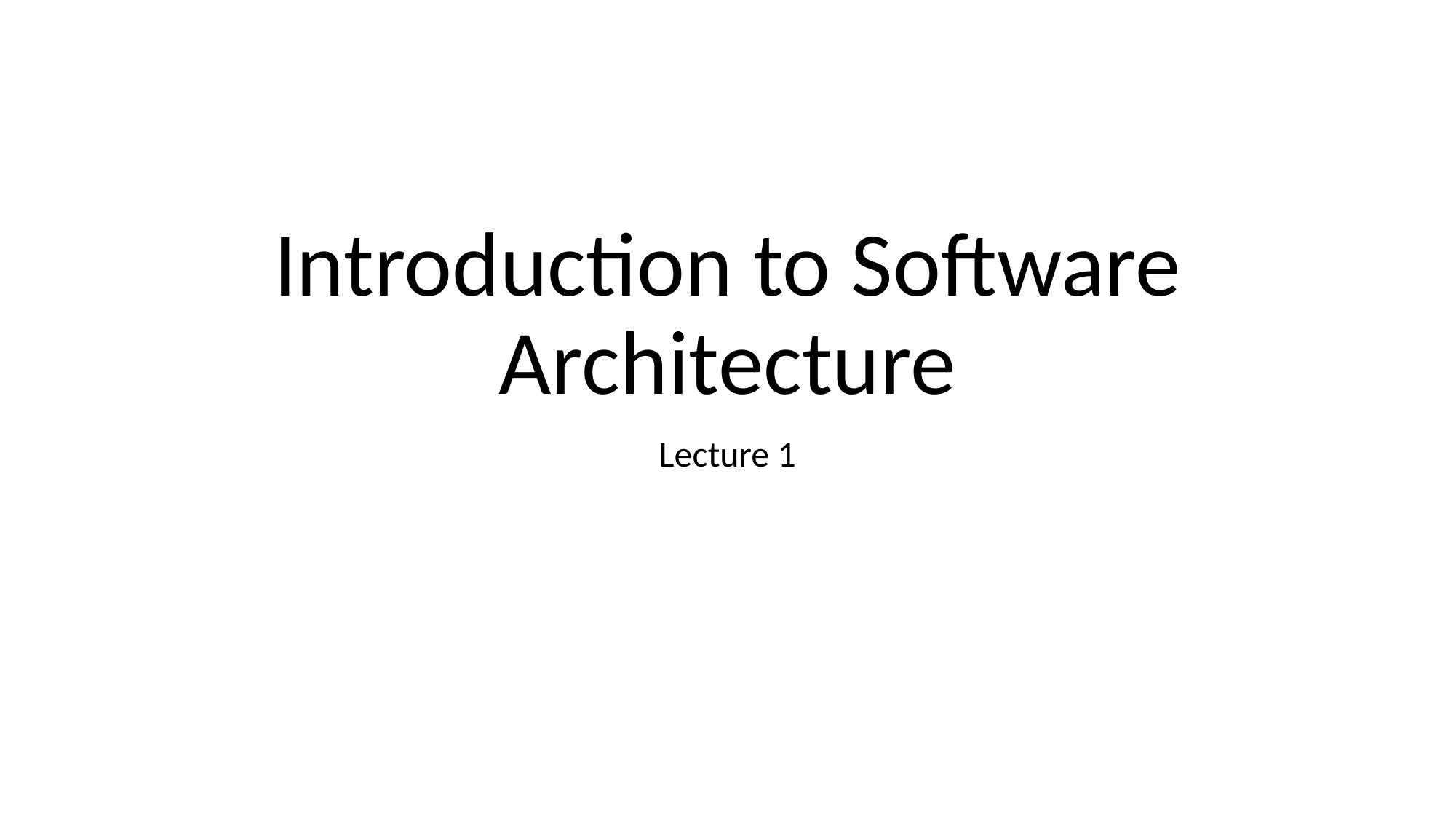

# Introduction to Software Architecture
Lecture 1